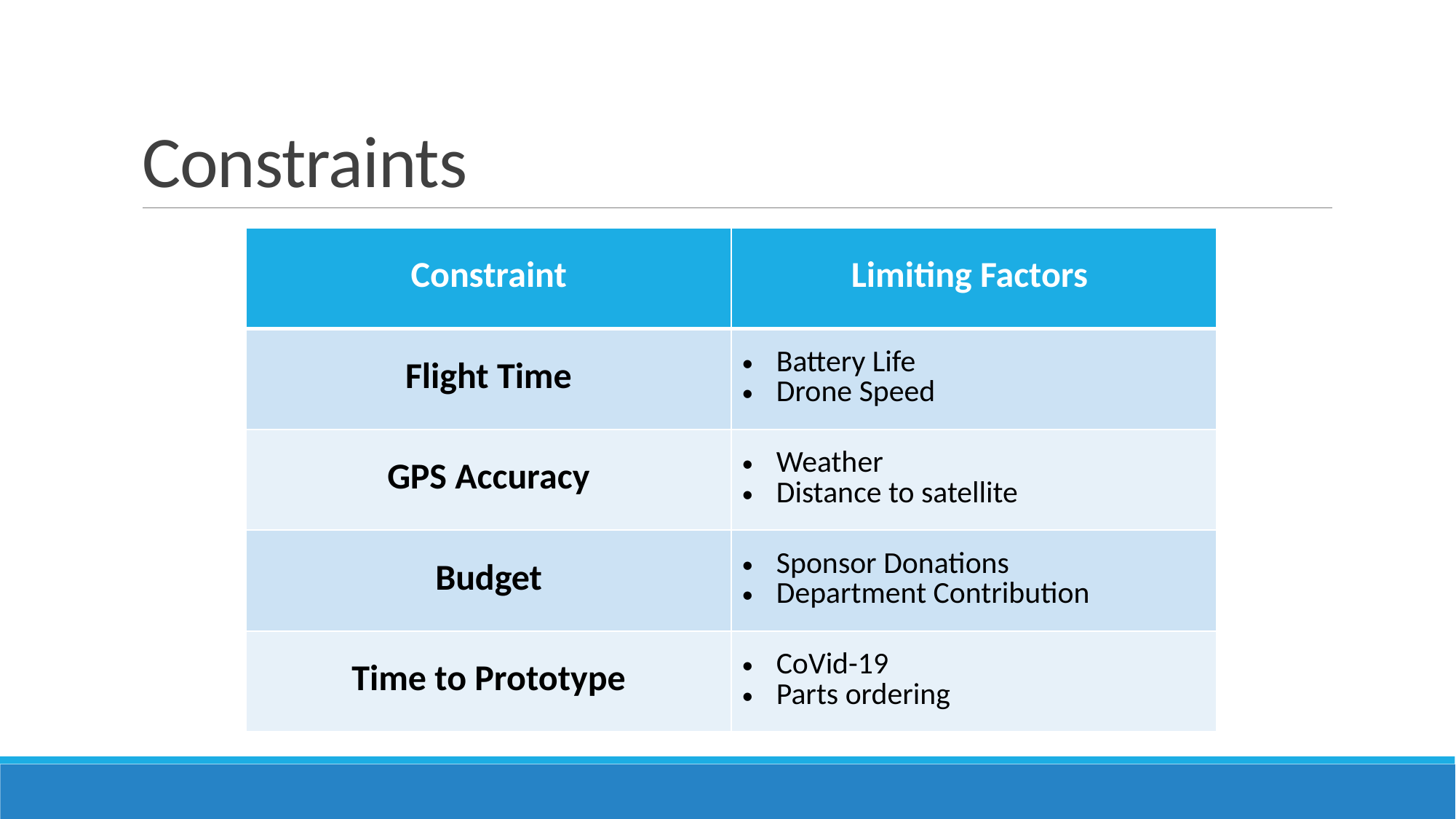

# Constraints
| Constraint | Limiting Factors |
| --- | --- |
| Flight Time | Battery Life Drone Speed |
| GPS Accuracy | Weather Distance to satellite |
| Budget | Sponsor Donations Department Contribution |
| Time to Prototype | CoVid-19 Parts ordering |